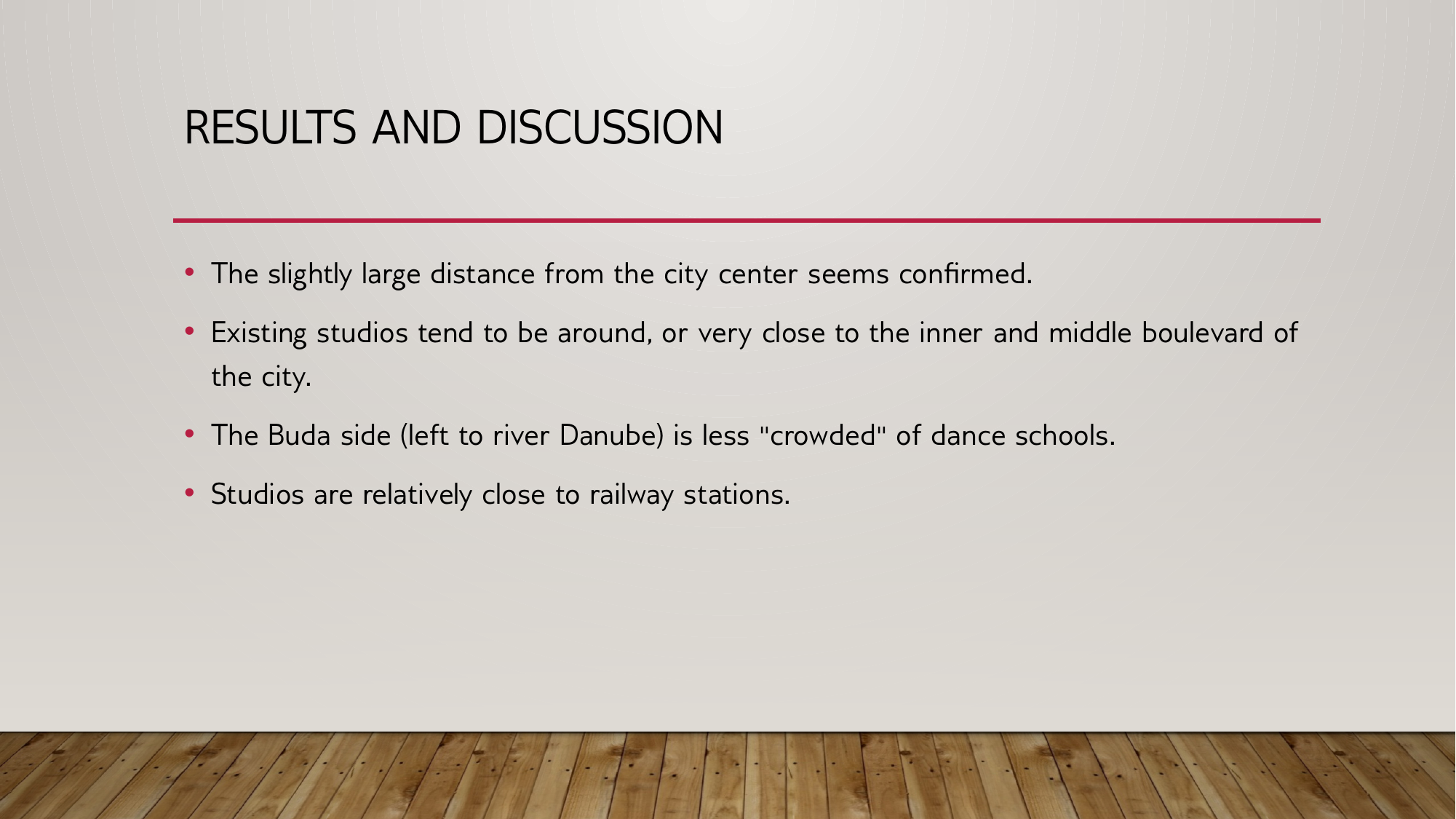

# Results and discussion
The slightly large distance from the city center seems confirmed.
Existing studios tend to be around, or very close to the inner and middle boulevard of the city.
The Buda side (left to river Danube) is less "crowded" of dance schools.
Studios are relatively close to railway stations.